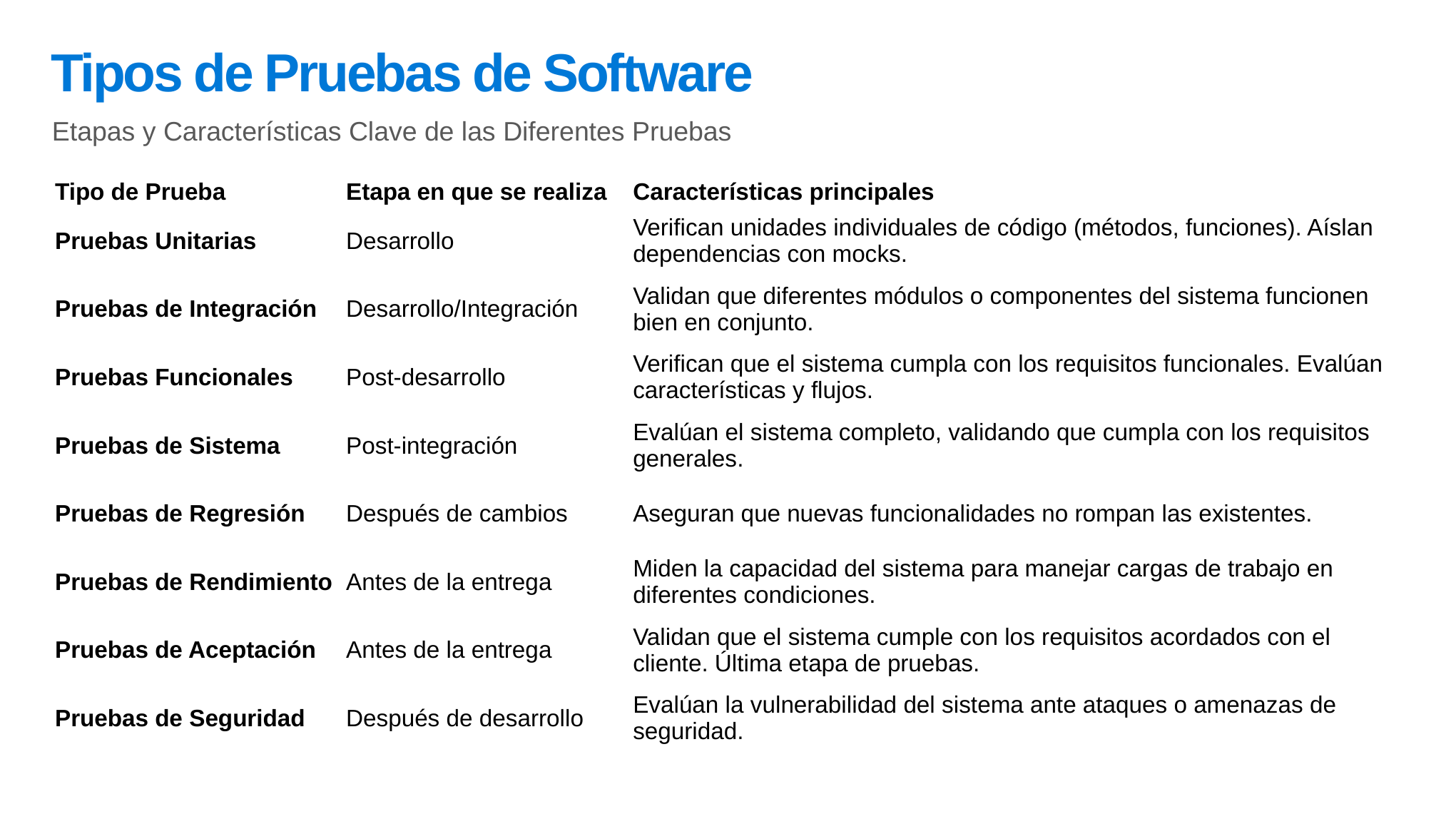

# Tipos de Pruebas de Software
Etapas y Características Clave de las Diferentes Pruebas
| Tipo de Prueba | Etapa en que se realiza | Características principales |
| --- | --- | --- |
| Pruebas Unitarias | Desarrollo | Verifican unidades individuales de código (métodos, funciones). Aíslan dependencias con mocks. |
| Pruebas de Integración | Desarrollo/Integración | Validan que diferentes módulos o componentes del sistema funcionen bien en conjunto. |
| Pruebas Funcionales | Post-desarrollo | Verifican que el sistema cumpla con los requisitos funcionales. Evalúan características y flujos. |
| Pruebas de Sistema | Post-integración | Evalúan el sistema completo, validando que cumpla con los requisitos generales. |
| Pruebas de Regresión | Después de cambios | Aseguran que nuevas funcionalidades no rompan las existentes. |
| Pruebas de Rendimiento | Antes de la entrega | Miden la capacidad del sistema para manejar cargas de trabajo en diferentes condiciones. |
| Pruebas de Aceptación | Antes de la entrega | Validan que el sistema cumple con los requisitos acordados con el cliente. Última etapa de pruebas. |
| Pruebas de Seguridad | Después de desarrollo | Evalúan la vulnerabilidad del sistema ante ataques o amenazas de seguridad. |